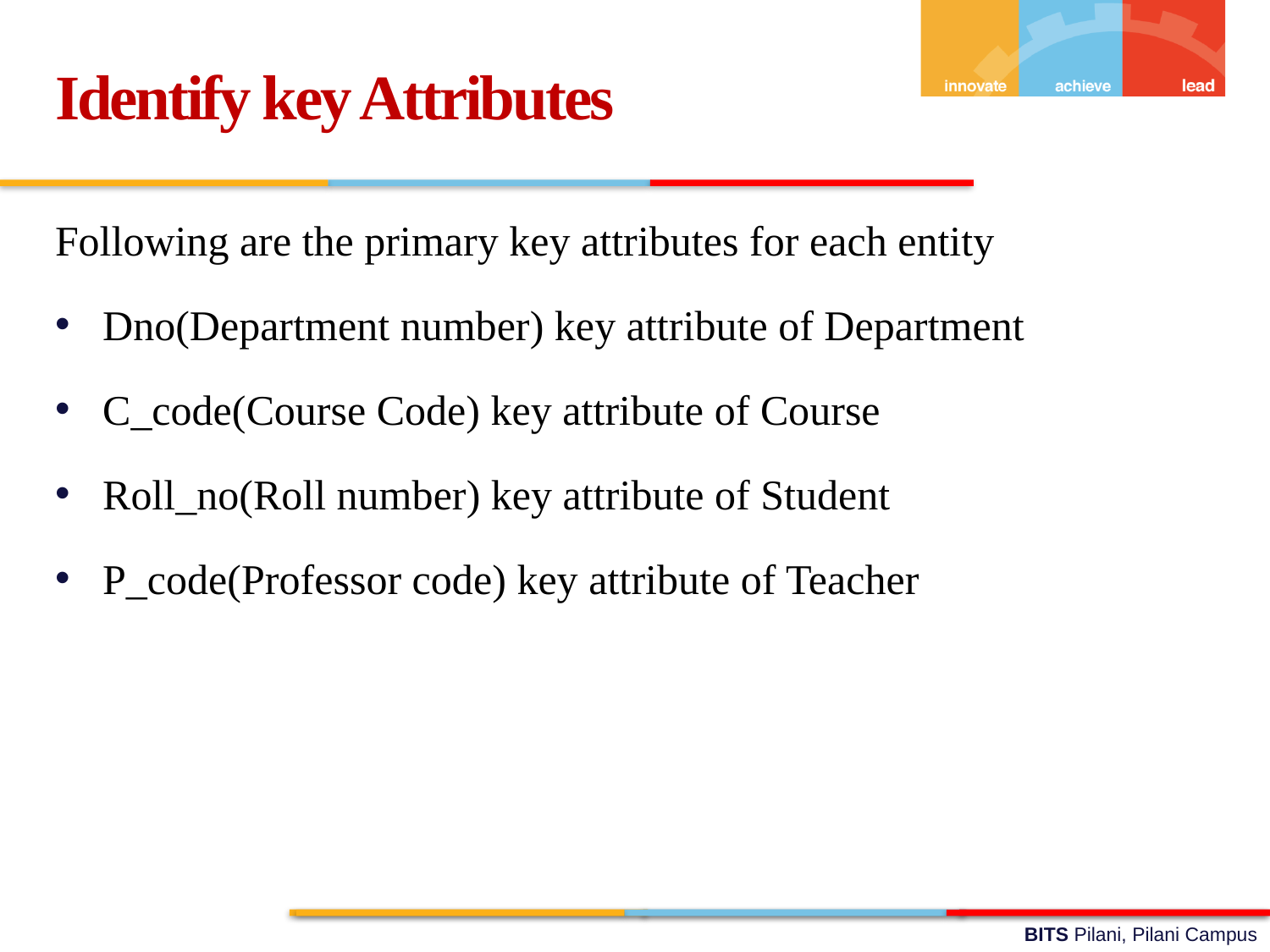

Identify key Attributes
Following are the primary key attributes for each entity
Dno(Department number) key attribute of Department
C_code(Course Code) key attribute of Course
Roll_no(Roll number) key attribute of Student
P_code(Professor code) key attribute of Teacher